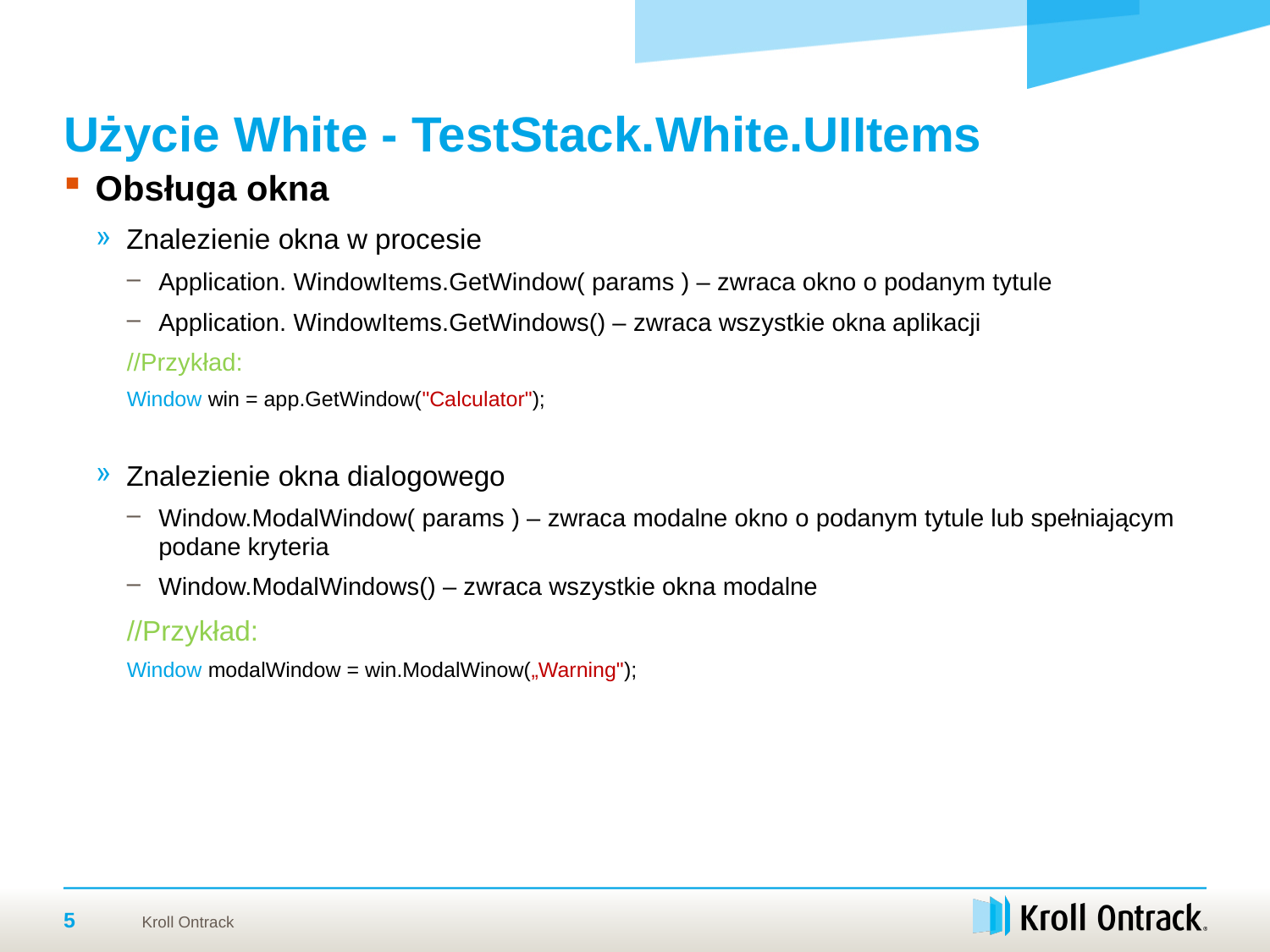

# Użycie White - TestStack.White.UIItems
Obsługa okna
Znalezienie okna w procesie
Application. WindowItems.GetWindow( params ) – zwraca okno o podanym tytule
Application. WindowItems.GetWindows() – zwraca wszystkie okna aplikacji
//Przykład:
Window win = app.GetWindow("Calculator");

Znalezienie okna dialogowego
Window.ModalWindow( params ) – zwraca modalne okno o podanym tytule lub spełniającym podane kryteria
Window.ModalWindows() – zwraca wszystkie okna modalne
//Przykład:
Window modalWindow = win.ModalWinow(„Warning");

5